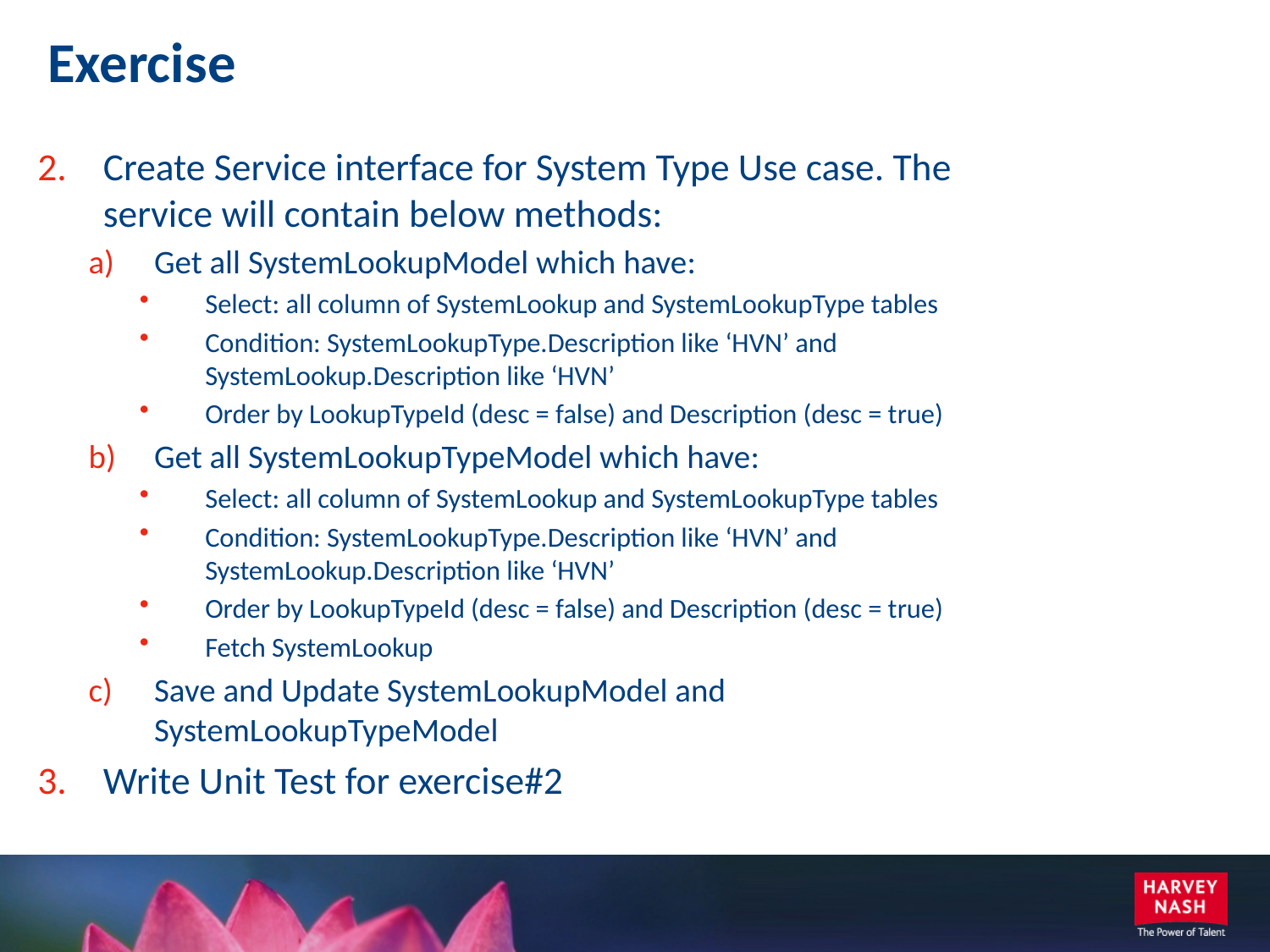

# Exercise
Create Service interface for System Type Use case. The service will contain below methods:
Get all SystemLookupModel which have:
Select: all column of SystemLookup and SystemLookupType tables
Condition: SystemLookupType.Description like ‘HVN’ and SystemLookup.Description like ‘HVN’
Order by LookupTypeId (desc = false) and Description (desc = true)
Get all SystemLookupTypeModel which have:
Select: all column of SystemLookup and SystemLookupType tables
Condition: SystemLookupType.Description like ‘HVN’ and SystemLookup.Description like ‘HVN’
Order by LookupTypeId (desc = false) and Description (desc = true)
Fetch SystemLookup
Save and Update SystemLookupModel and SystemLookupTypeModel
Write Unit Test for exercise#2